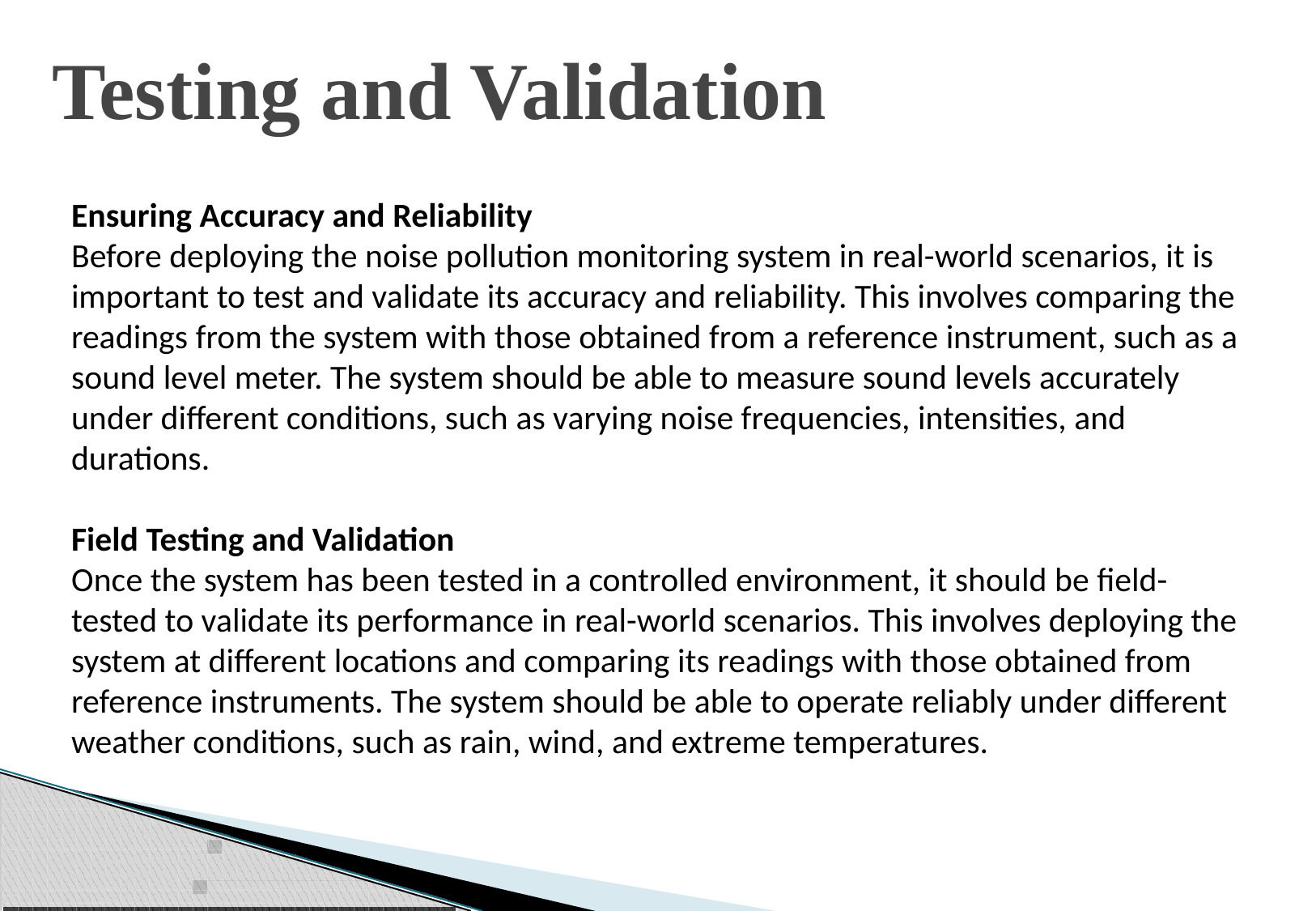

# Testing and Validation
Ensuring Accuracy and Reliability
Before deploying the noise pollution monitoring system in real-world scenarios, it is important to test and validate its accuracy and reliability. This involves comparing the readings from the system with those obtained from a reference instrument, such as a sound level meter. The system should be able to measure sound levels accurately under different conditions, such as varying noise frequencies, intensities, and durations.
Field Testing and Validation
Once the system has been tested in a controlled environment, it should be field-tested to validate its performance in real-world scenarios. This involves deploying the system at different locations and comparing its readings with those obtained from reference instruments. The system should be able to operate reliably under different weather conditions, such as rain, wind, and extreme temperatures.